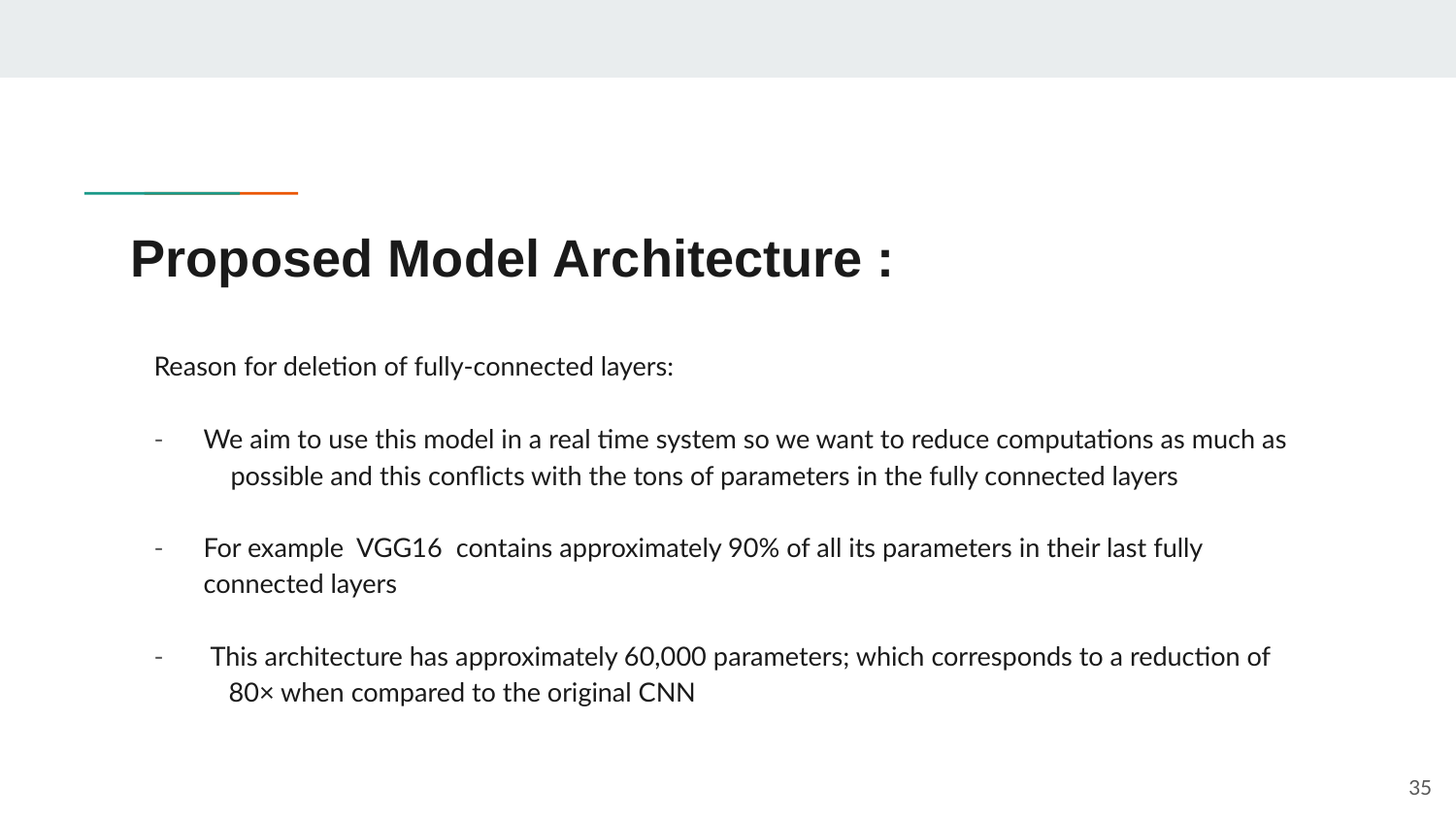

# Proposed Model Architecture :
Reason for deletion of fully-connected layers:

We aim to use this model in a real time system so we want to reduce computations as much as          possible and this conflicts with the tons of parameters in the fully connected layers

For example  VGG16  contains approximately 90% of all its parameters in their last fully connected layers

 This architecture has approximately 60,000 parameters; which corresponds to a reduction of
           80× when compared to the original CNN

35